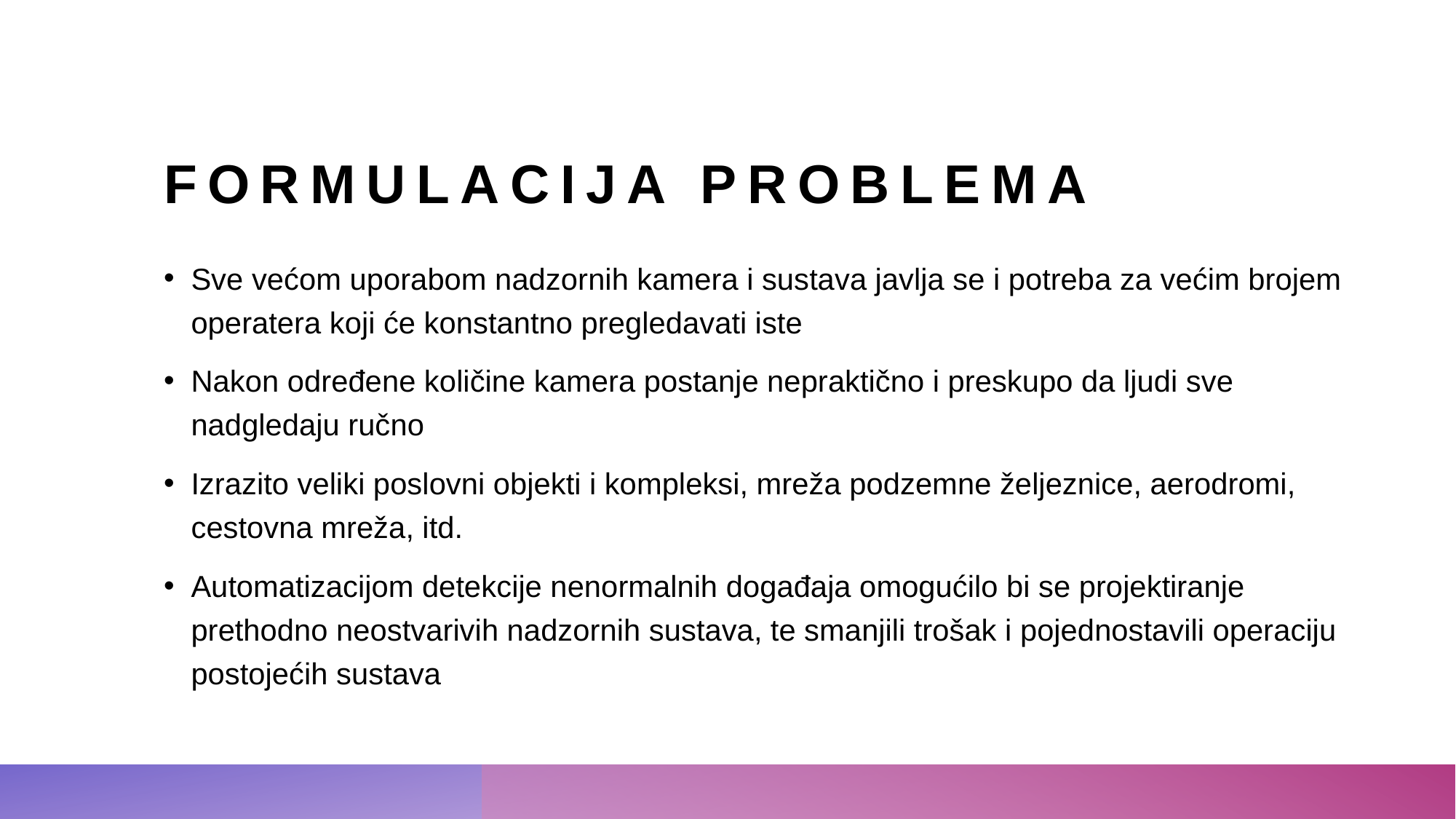

# Formulacija problema
Sve većom uporabom nadzornih kamera i sustava javlja se i potreba za većim brojem operatera koji će konstantno pregledavati iste
Nakon određene količine kamera postanje nepraktično i preskupo da ljudi sve nadgledaju ručno
Izrazito veliki poslovni objekti i kompleksi, mreža podzemne željeznice, aerodromi, cestovna mreža, itd.
Automatizacijom detekcije nenormalnih događaja omogućilo bi se projektiranje prethodno neostvarivih nadzornih sustava, te smanjili trošak i pojednostavili operaciju postojećih sustava